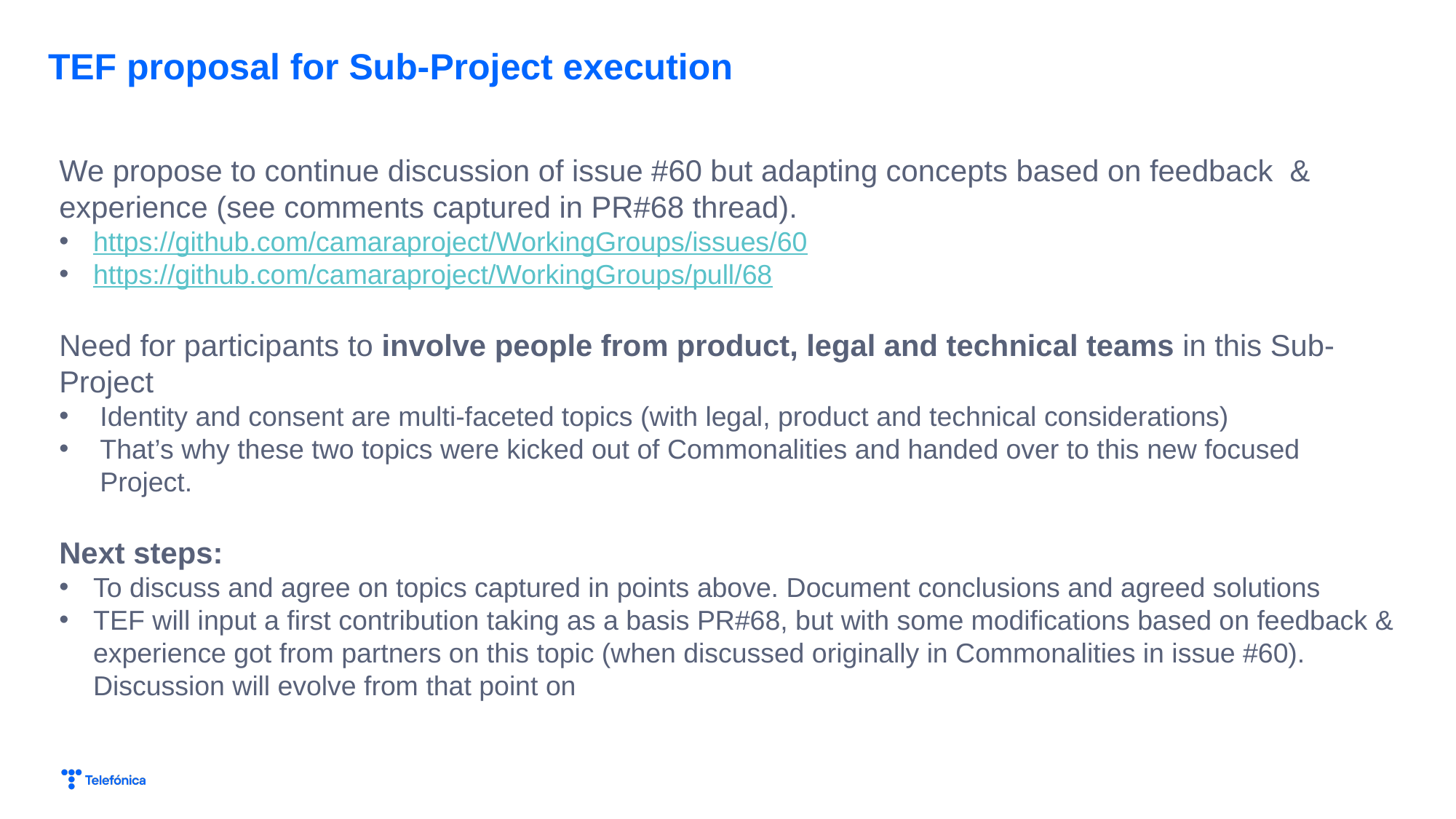

TEF proposal for Sub-Project execution

We propose to continue discussion of issue #60 but adapting concepts based on feedback  & experience (see comments captured in PR#68 thread).
https://github.com/camaraproject/WorkingGroups/issues/60
https://github.com/camaraproject/WorkingGroups/pull/68

Need for participants to involve people from product, legal and technical teams in this Sub-Project
Identity and consent are multi-faceted topics (with legal, product and technical considerations)
That’s why these two topics were kicked out of Commonalities and handed over to this new focused Project.

Next steps:
To discuss and agree on topics captured in points above. Document conclusions and agreed solutions
TEF will input a first contribution taking as a basis PR#68, but with some modifications based on feedback & experience got from partners on this topic (when discussed originally in Commonalities in issue #60). Discussion will evolve from that point on